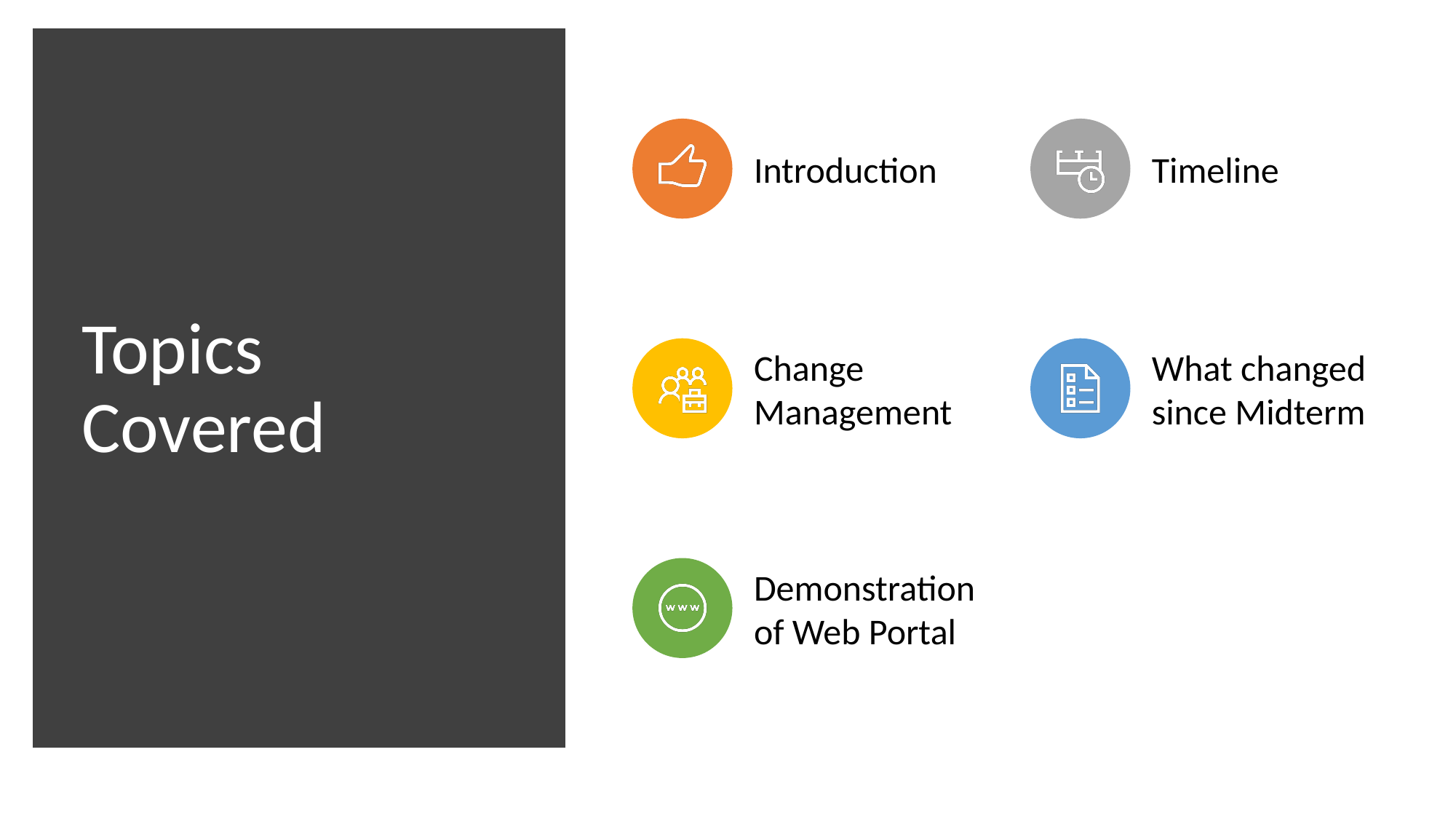

Introduction
Timeline
Change Management
What changed since Midterm
Demonstration of Web Portal
# Topics Covered